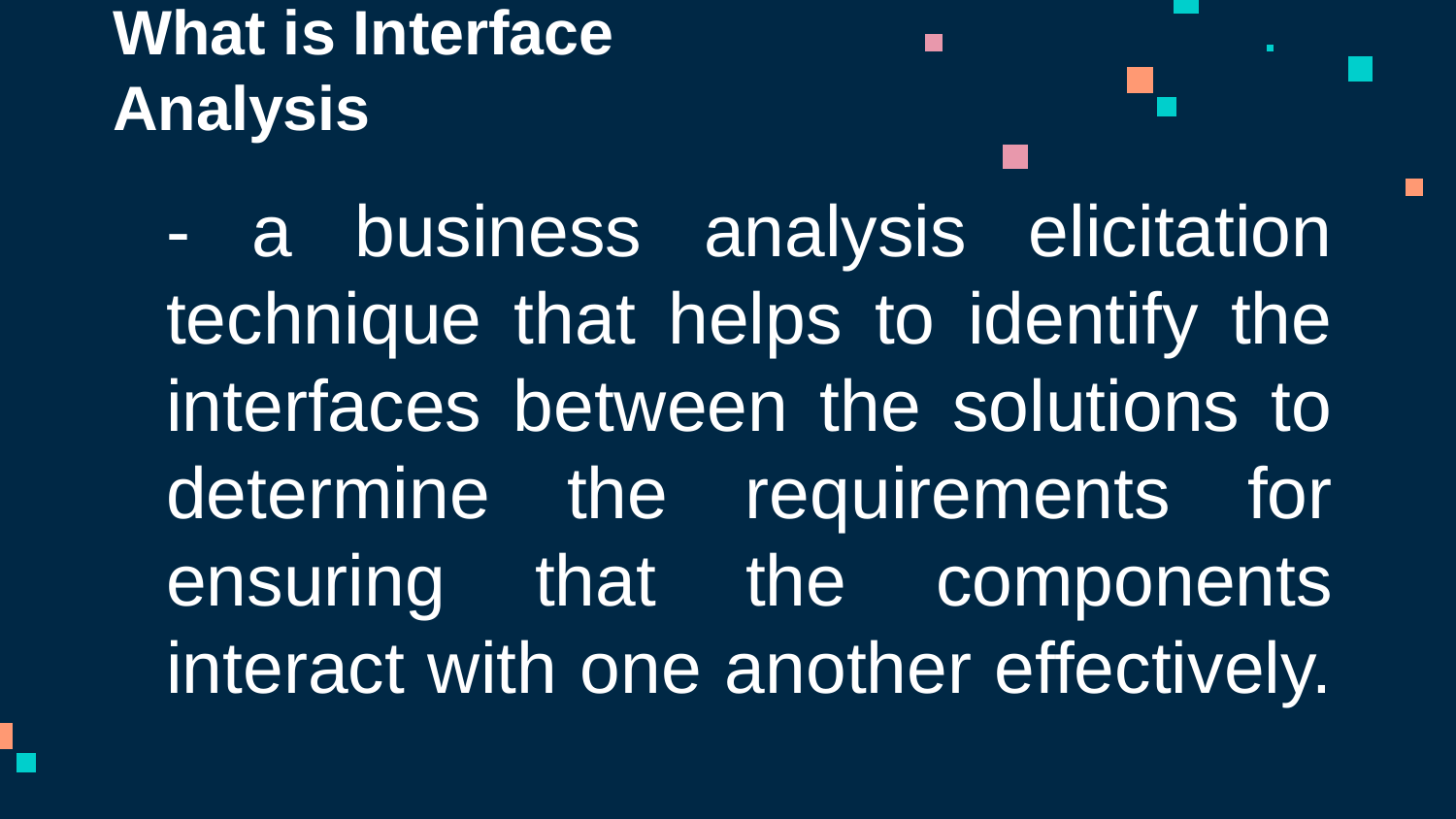

# What is Interface Analysis
- a business analysis elicitation technique that helps to identify the interfaces between the solutions to determine the requirements for ensuring that the components interact with one another effectively.